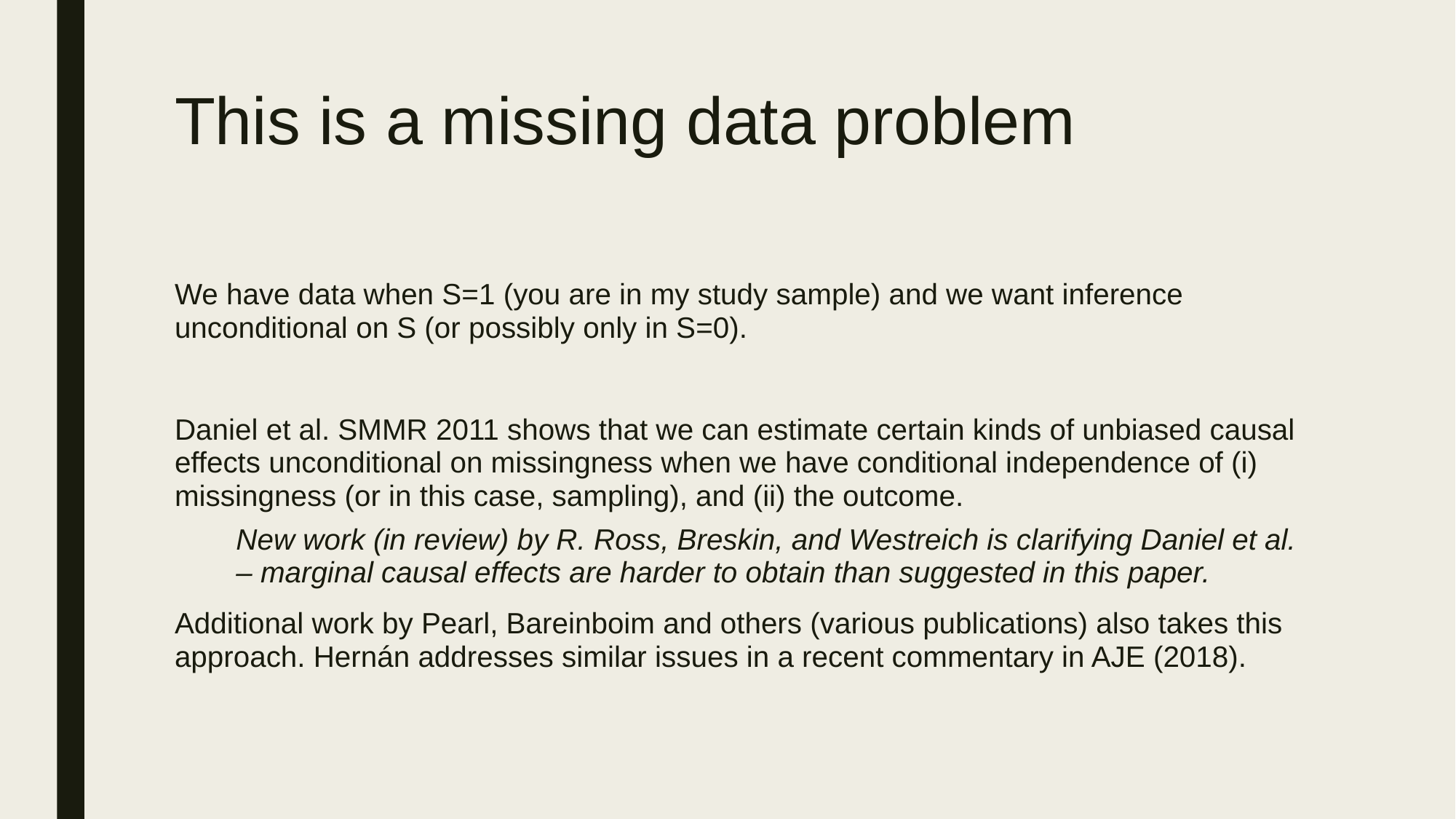

# This is a missing data problem
We have data when S=1 (you are in my study sample) and we want inference unconditional on S (or possibly only in S=0).

Daniel et al. SMMR 2011 shows that we can estimate certain kinds of unbiased causal effects unconditional on missingness when we have conditional independence of (i) missingness (or in this case, sampling), and (ii) the outcome.
New work (in review) by R. Ross, Breskin, and Westreich is clarifying Daniel et al. – marginal causal effects are harder to obtain than suggested in this paper.
Additional work by Pearl, Bareinboim and others (various publications) also takes this approach. Hernán addresses similar issues in a recent commentary in AJE (2018).